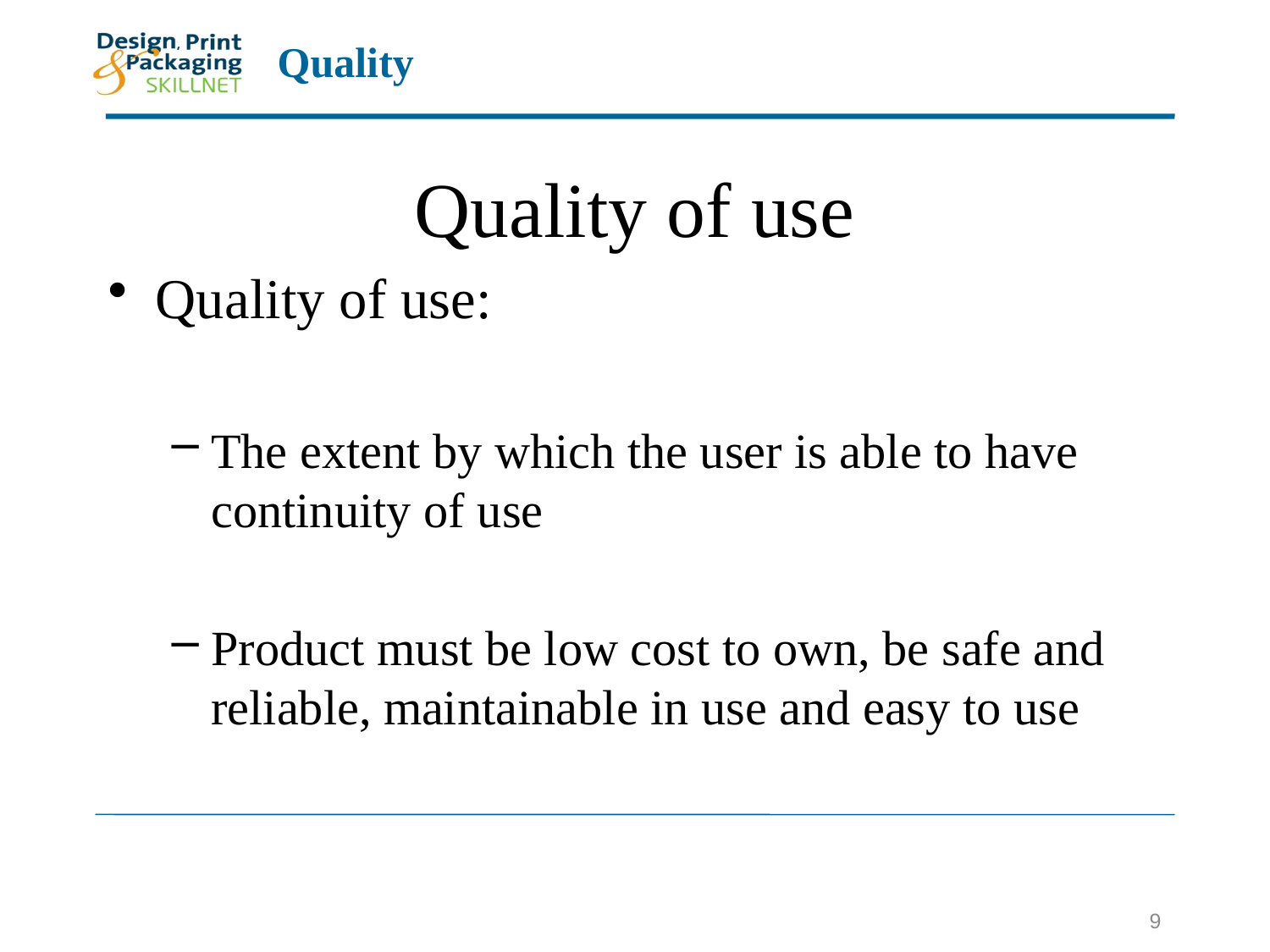

# Quality of use
Quality of use:

The extent by which the user is able to have continuity of use

Product must be low cost to own, be safe and reliable, maintainable in use and easy to use

9